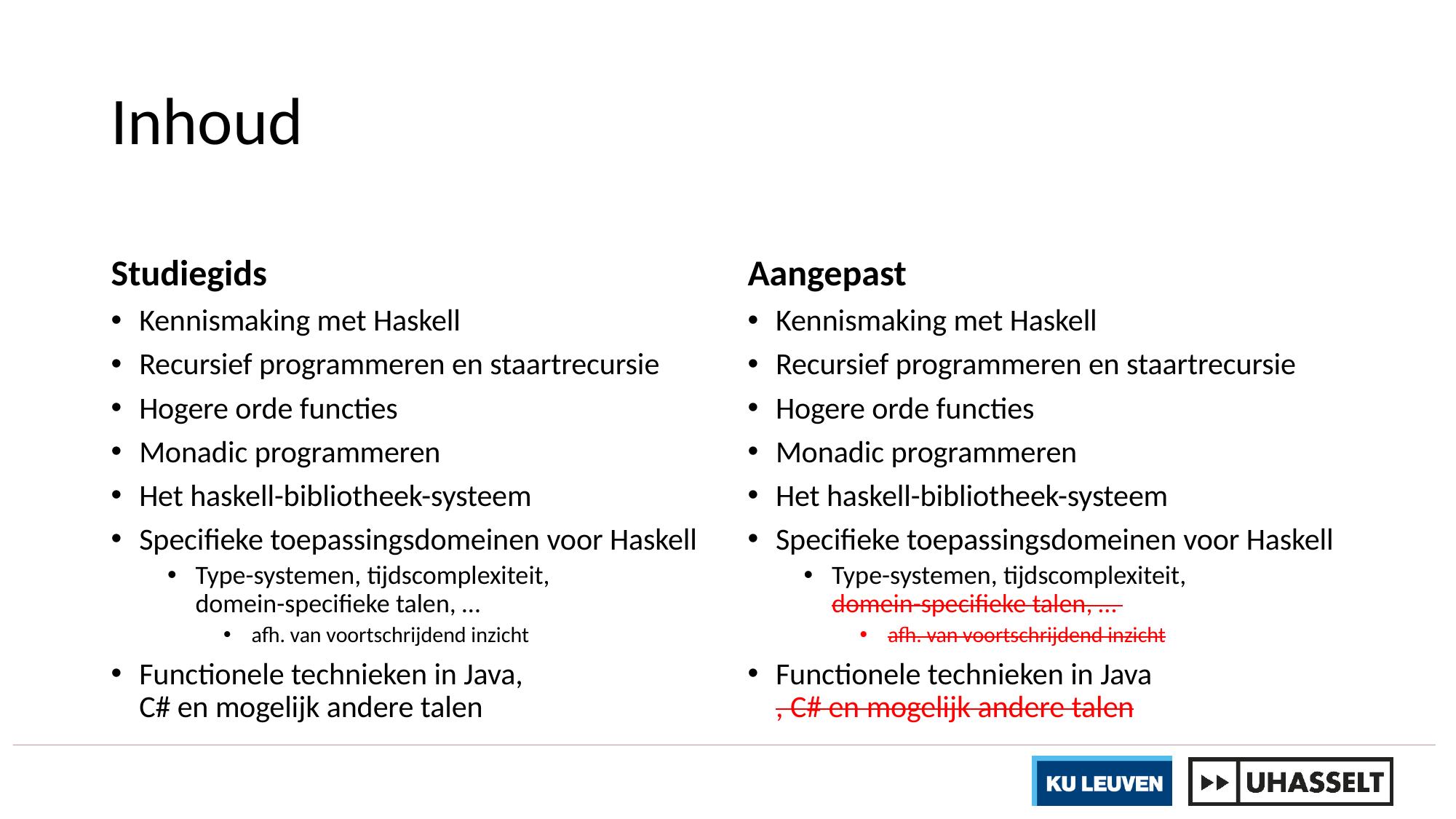

# Inhoud
Studiegids
Aangepast
Kennismaking met Haskell
Recursief programmeren en staartrecursie
Hogere orde functies
Monadic programmeren
Het haskell-bibliotheek-systeem
Specifieke toepassingsdomeinen voor Haskell
Type-systemen, tijdscomplexiteit,
domein-specifieke talen, …
afh. van voortschrijdend inzicht
Functionele technieken in Java,
C# en mogelijk andere talen

Kennismaking met Haskell
Recursief programmeren en staartrecursie
Hogere orde functies
Monadic programmeren
Het haskell-bibliotheek-systeem
Specifieke toepassingsdomeinen voor Haskell
Type-systemen, tijdscomplexiteit,
domein-specifieke talen, …
afh. van voortschrijdend inzicht
Functionele technieken in Java
, C# en mogelijk andere talen